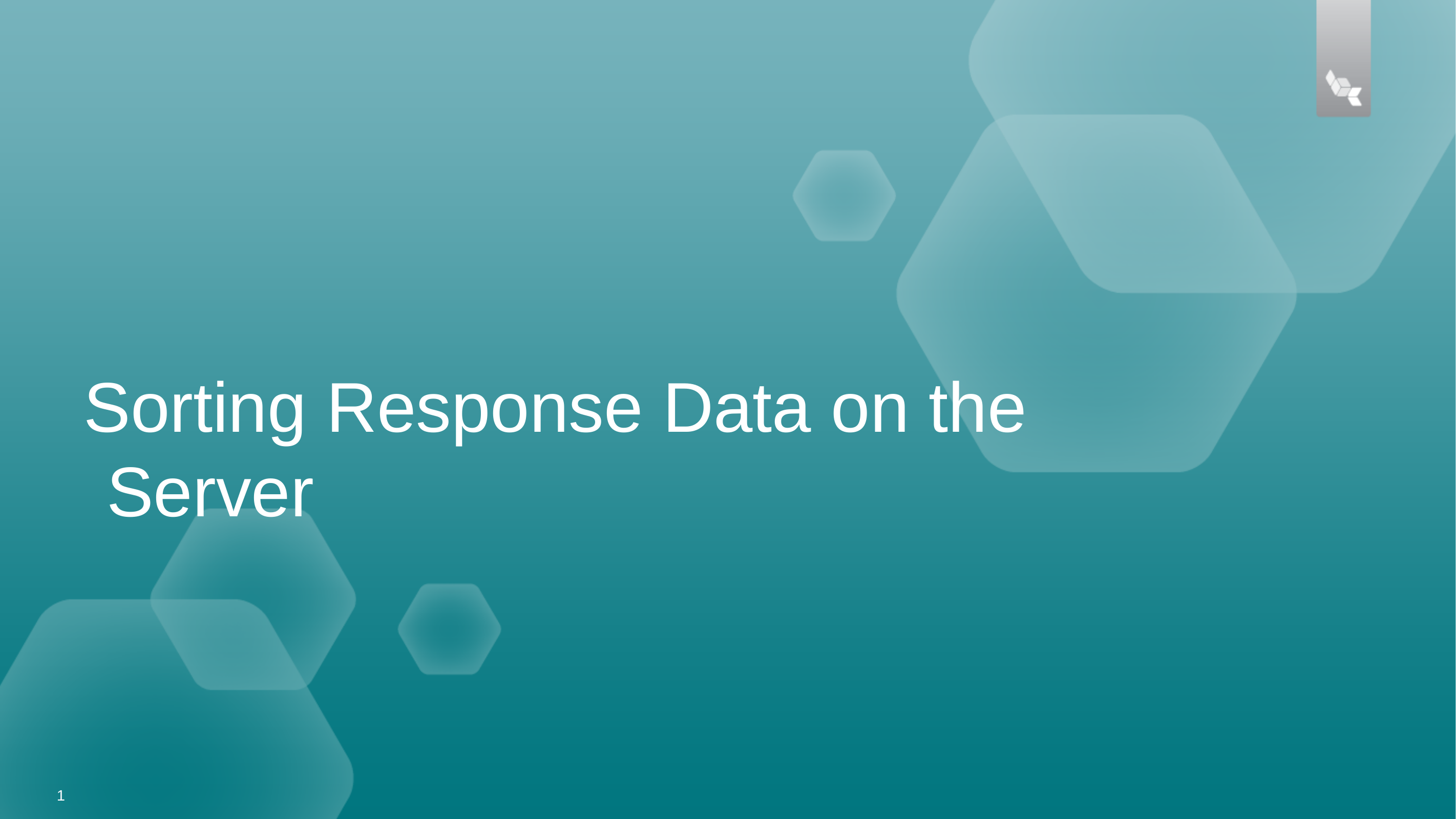

Sorting Response Data on the Server
1